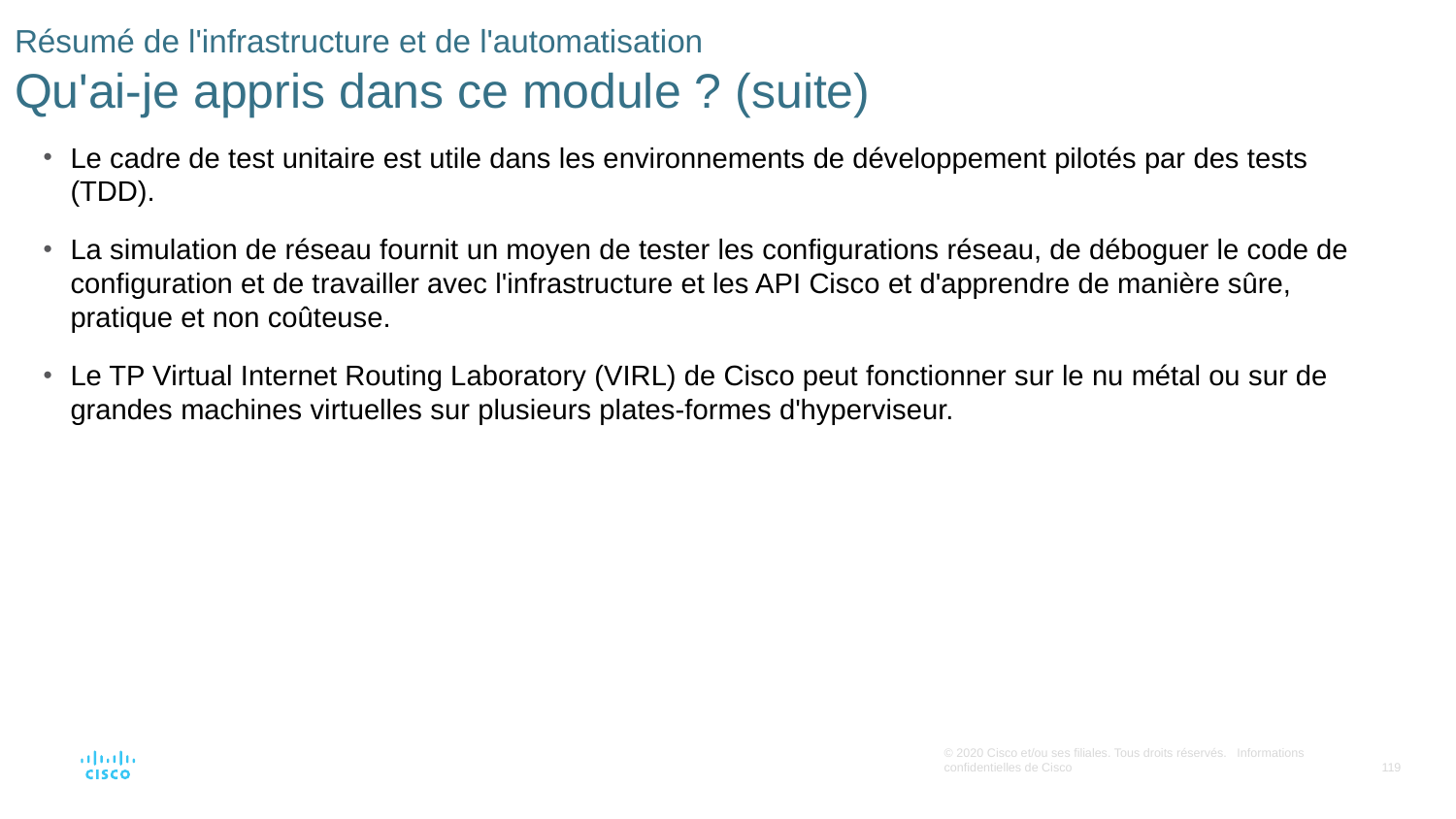

# Résumé de l'infrastructure et de l'automatisation Qu'ai-je appris dans ce module ? (suite)
Le cadre de test unitaire est utile dans les environnements de développement pilotés par des tests (TDD).
La simulation de réseau fournit un moyen de tester les configurations réseau, de déboguer le code de configuration et de travailler avec l'infrastructure et les API Cisco et d'apprendre de manière sûre, pratique et non coûteuse.
Le TP Virtual Internet Routing Laboratory (VIRL) de Cisco peut fonctionner sur le nu métal ou sur de grandes machines virtuelles sur plusieurs plates-formes d'hyperviseur.